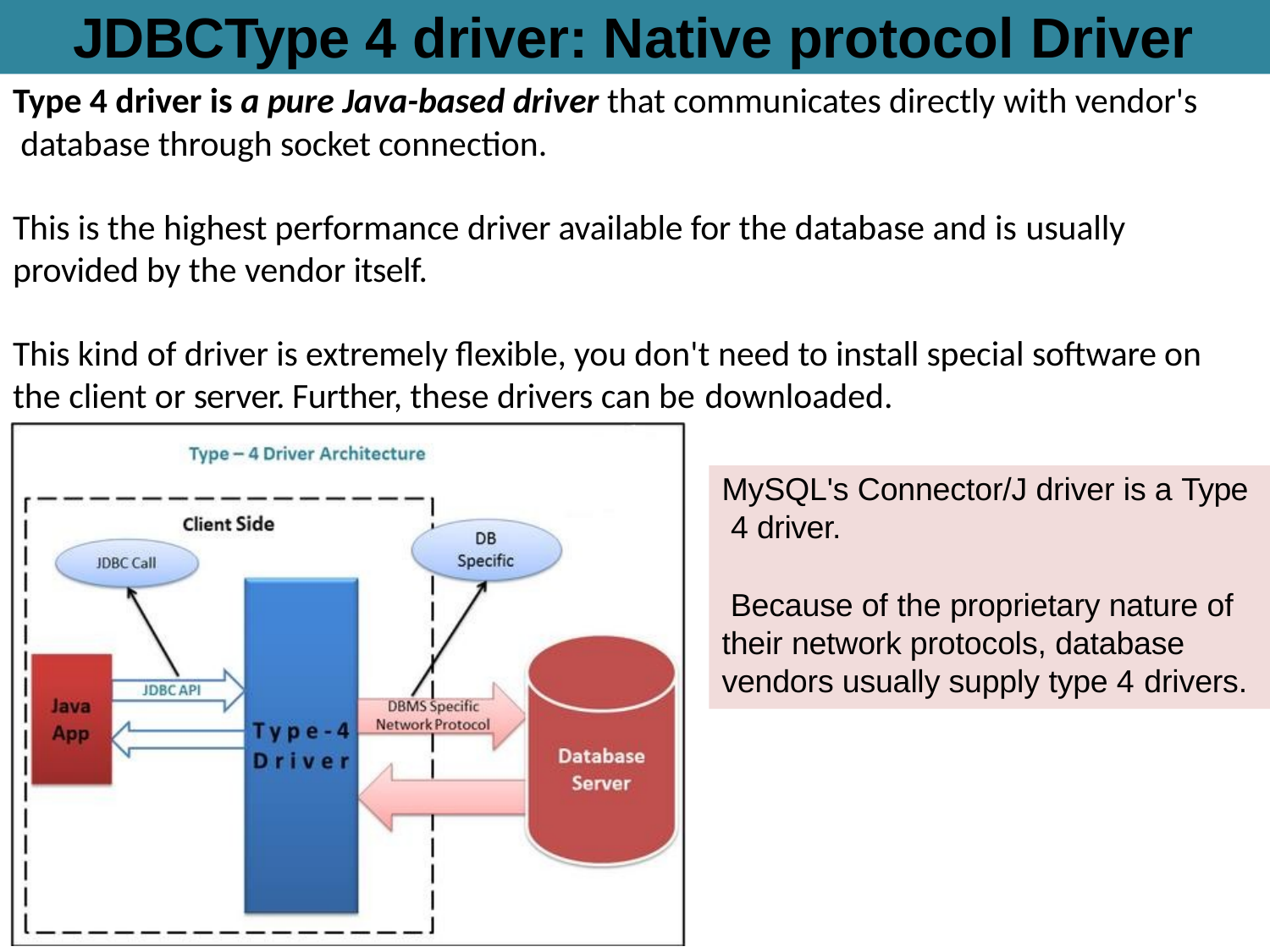

# JDBCType 4 driver: Native protocol Driver
Type 4 driver is a pure Java-based driver that communicates directly with vendor's  database through socket connection.

This is the highest performance driver available for the database and is usually
provided by the vendor itself.

This kind of driver is extremely flexible, you don't need to install special software on  the client or server. Further, these drivers can be downloaded.

MySQL's Connector/J driver is a Type  4 driver.

Because of the proprietary nature of  their network protocols, database  vendors usually supply type 4 drivers.